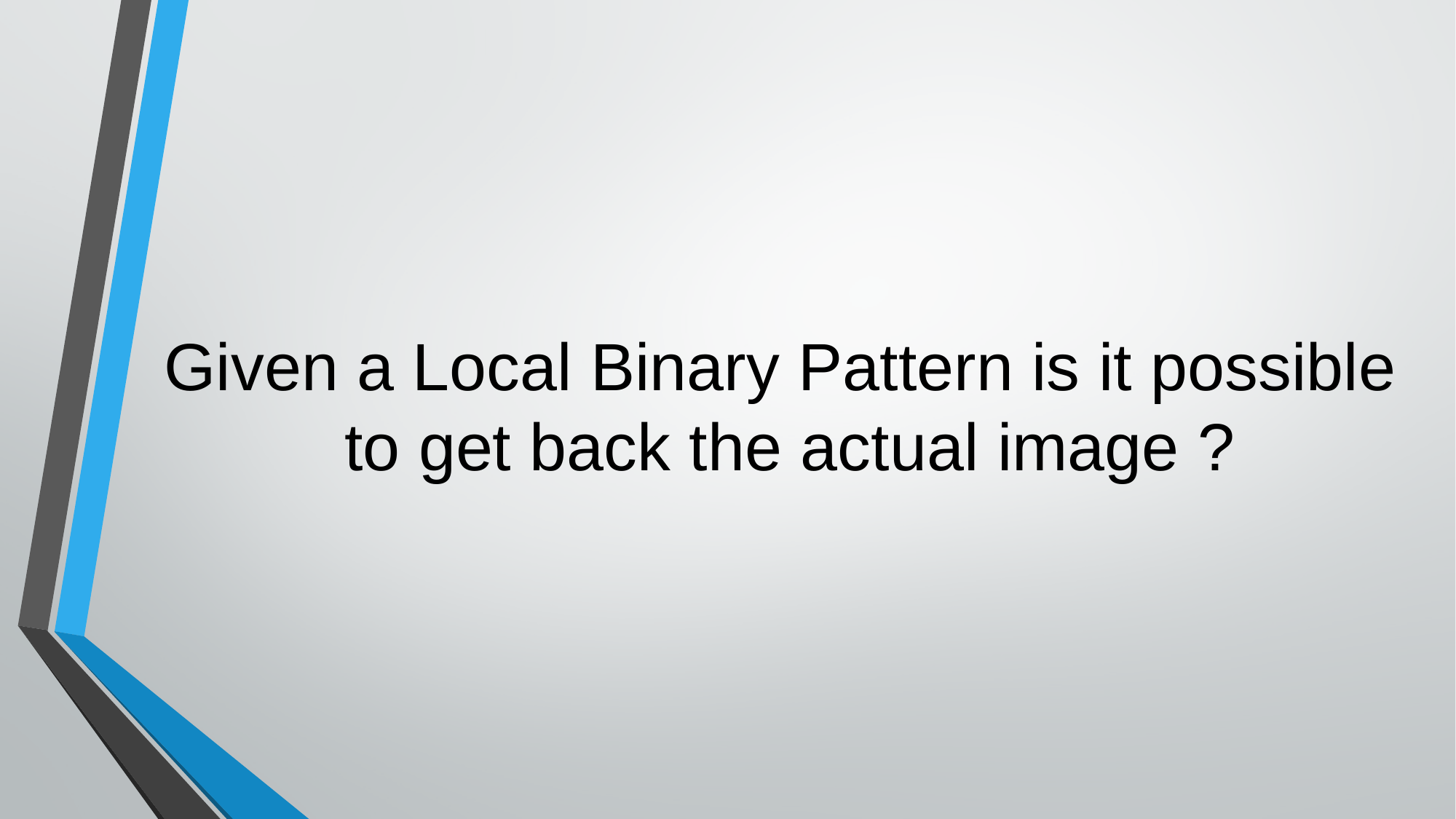

Given a Local Binary Pattern is it possible
to get back the actual image ?